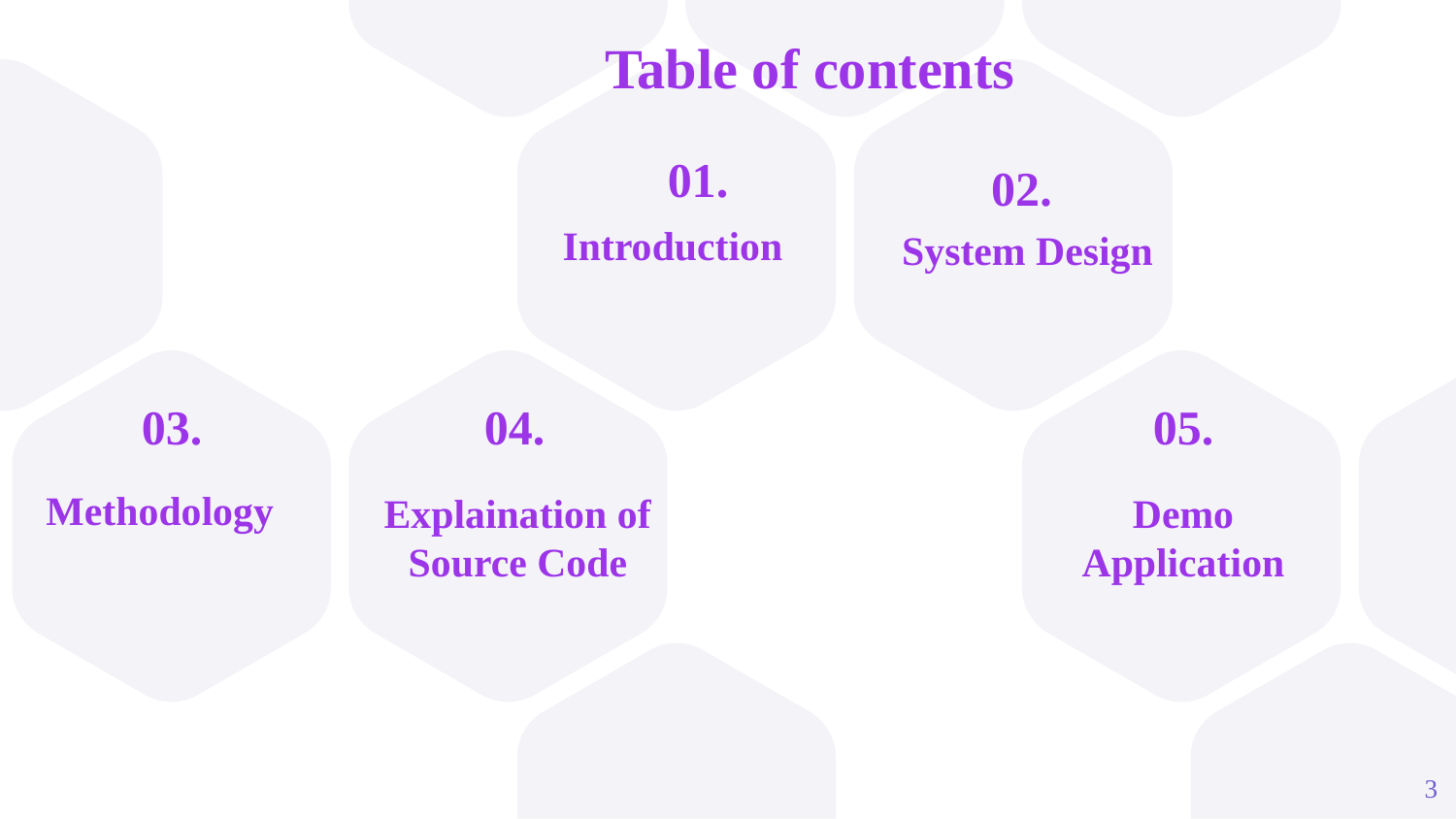

Table of contents
01.
02.
Introduction
System Design
03.
04.
05.
Demo Application
Methodology
Explaination of Source Code
3